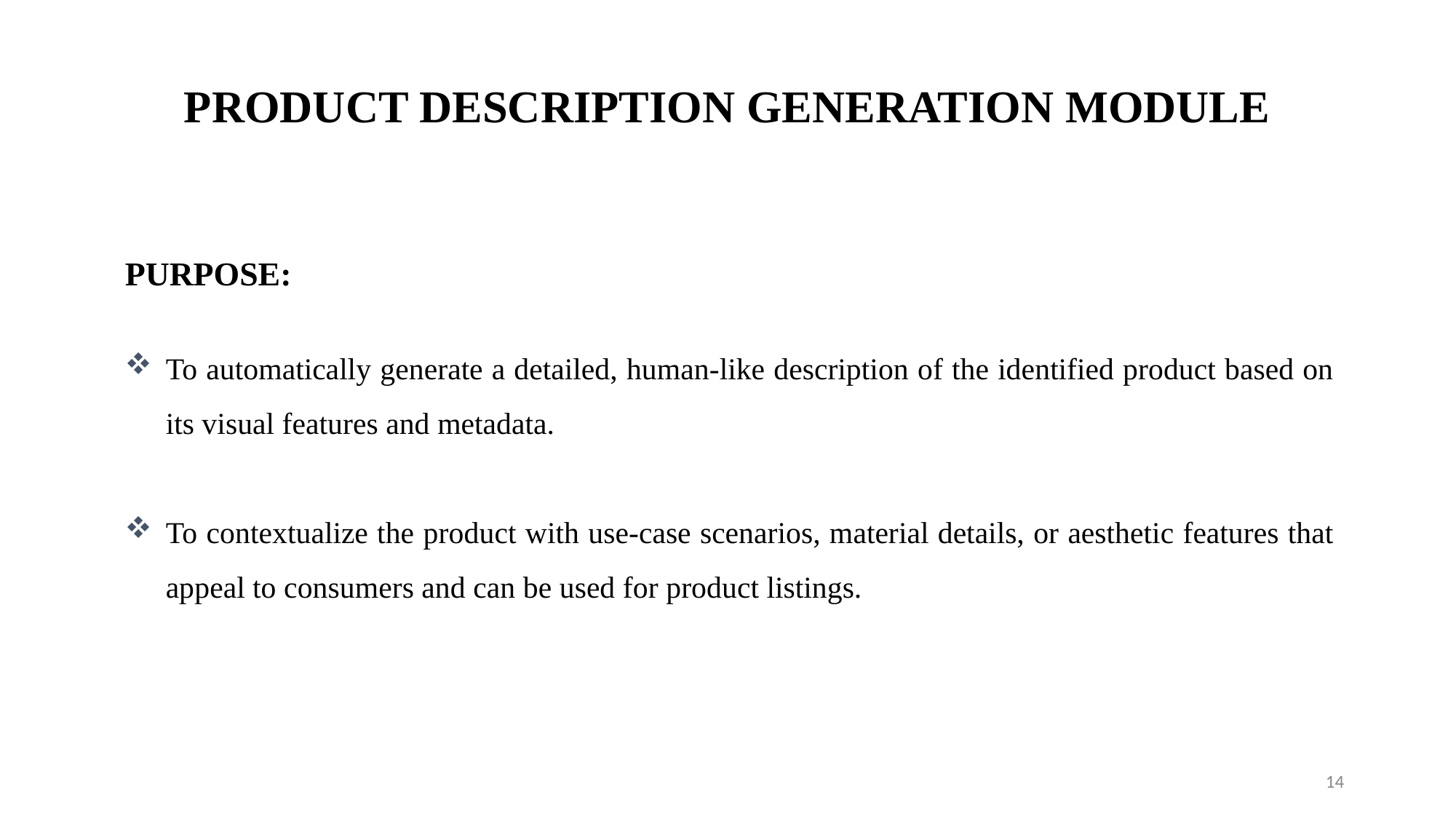

# PRODUCT DESCRIPTION GENERATION MODULE

PURPOSE:

To automatically generate a detailed, human-like description of the identified product based on its visual features and metadata.

To contextualize the product with use-case scenarios, material details, or aesthetic features that appeal to consumers and can be used for product listings.
14